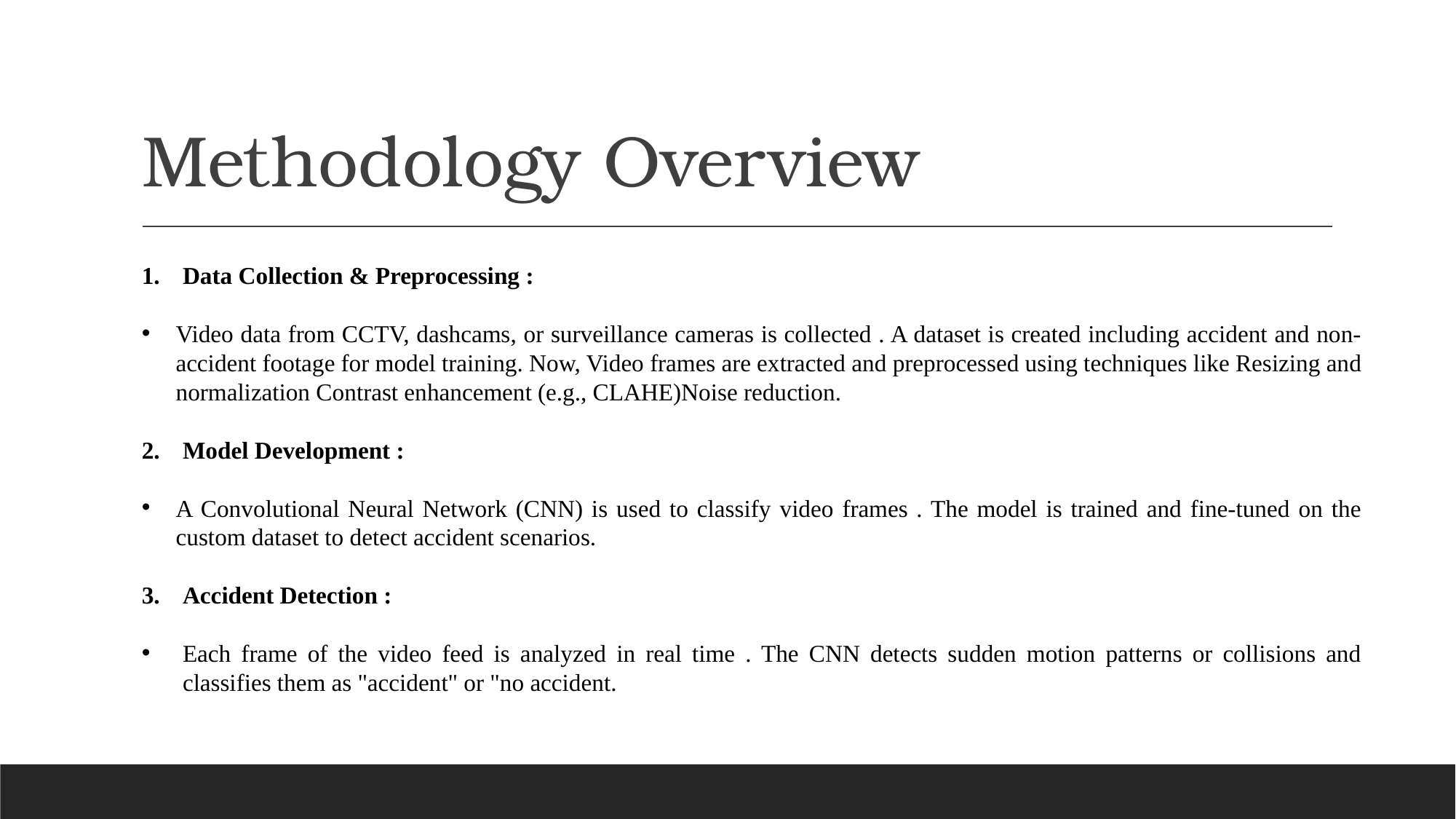

# Methodology Overview

Data Collection & Preprocessing :

Video data from CCTV, dashcams, or surveillance cameras is collected . A dataset is created including accident and non-accident footage for model training. Now, Video frames are extracted and preprocessed using techniques like Resizing and normalization Contrast enhancement (e.g., CLAHE)Noise reduction.

Model Development :

A Convolutional Neural Network (CNN) is used to classify video frames . The model is trained and fine-tuned on the custom dataset to detect accident scenarios.

Accident Detection :

Each frame of the video feed is analyzed in real time . The CNN detects sudden motion patterns or collisions and classifies them as "accident" or "no accident.